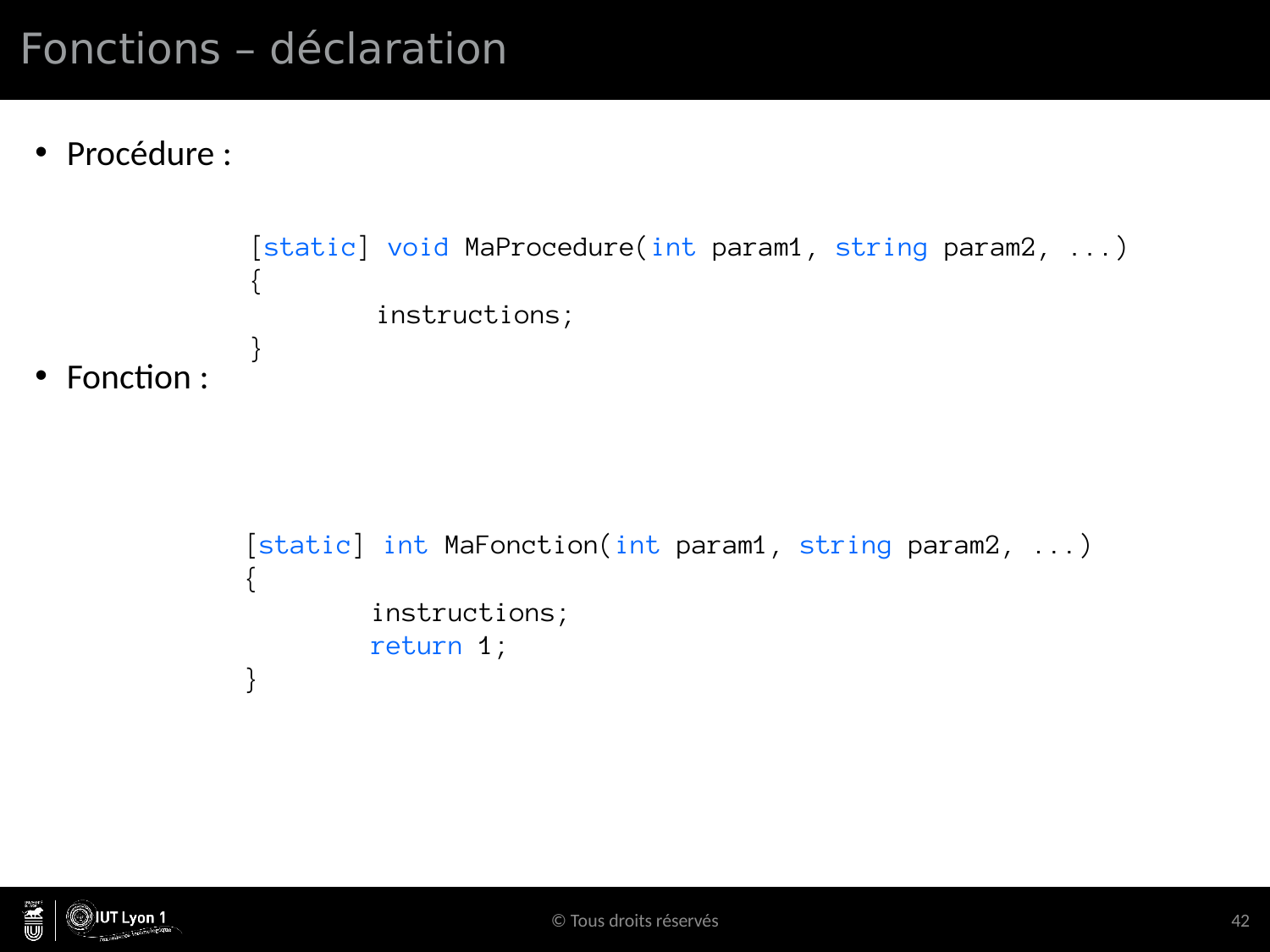

# Fonctions – déclaration
Procédure :

Fonction :
[static] void MaProcedure(int param1, string param2, ...)
{
	instructions;
}
[static] int MaFonction(int param1, string param2, ...)
{
	instructions;
	return 1;
}

© Tous droits réservés
42